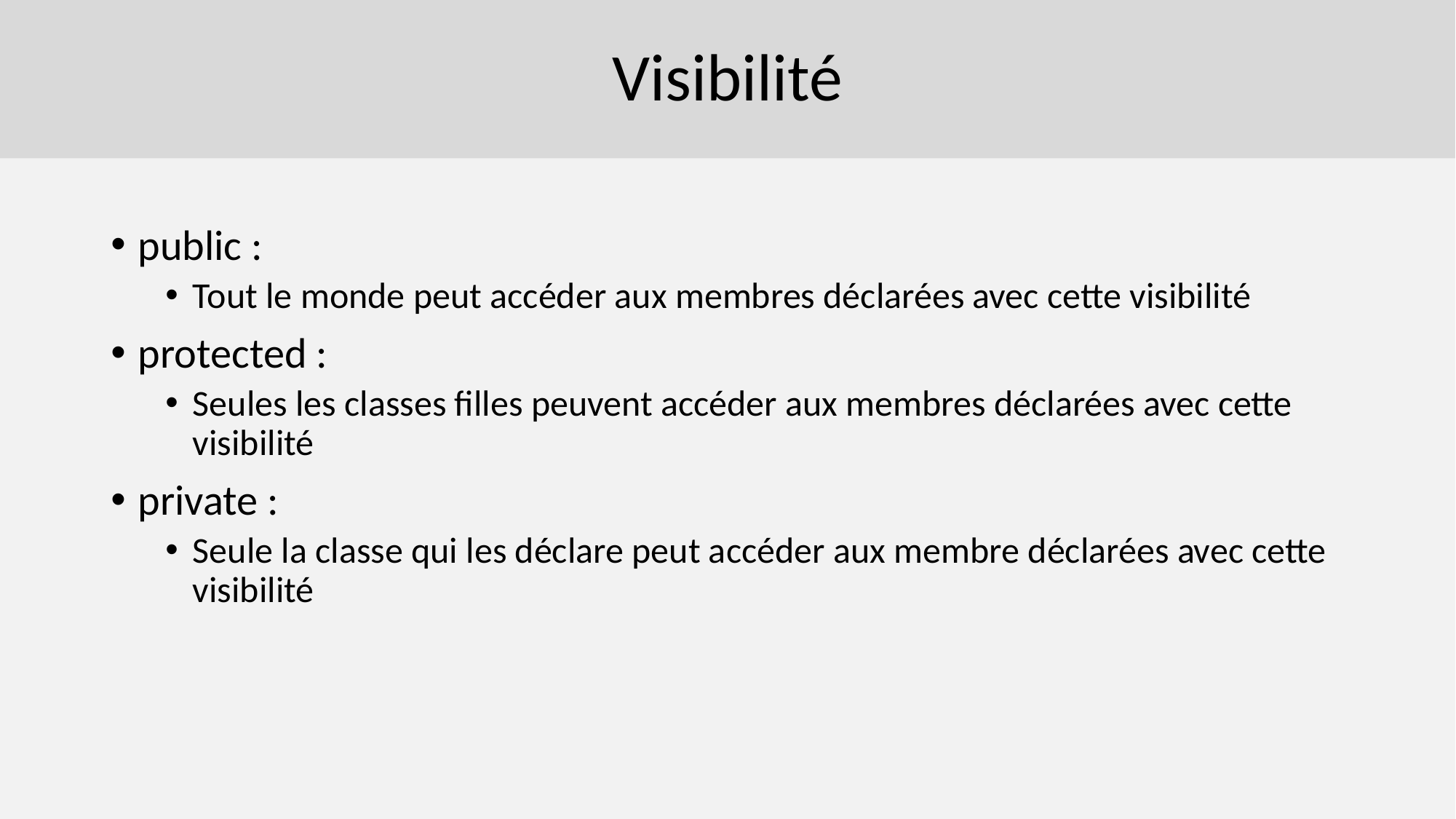

# Visibilité
public :
Tout le monde peut accéder aux membres déclarées avec cette visibilité
protected :
Seules les classes filles peuvent accéder aux membres déclarées avec cette visibilité
private :
Seule la classe qui les déclare peut accéder aux membre déclarées avec cette visibilité